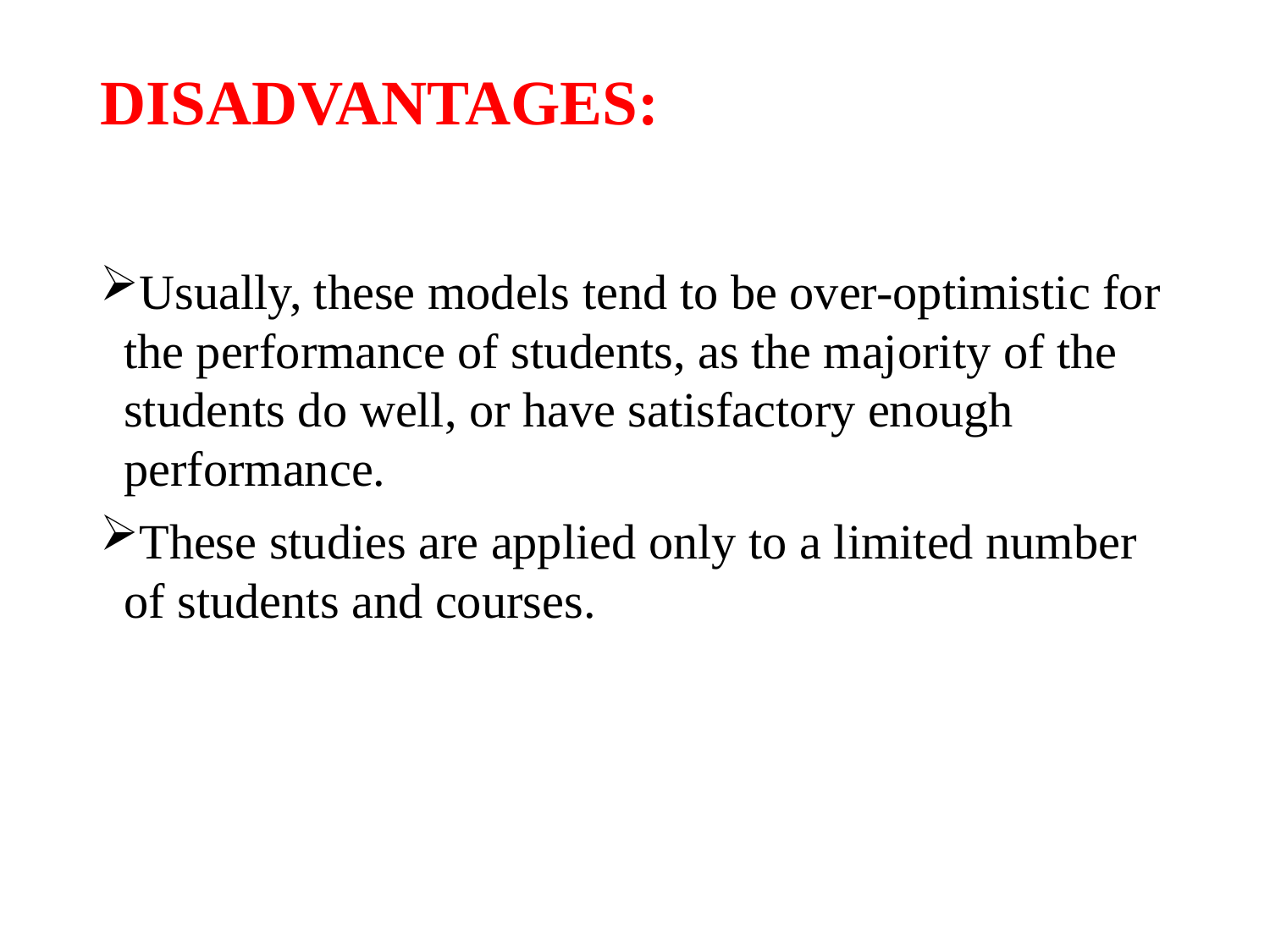

# DISADVANTAGES:
Usually, these models tend to be over-optimistic for the performance of students, as the majority of the students do well, or have satisfactory enough performance.
These studies are applied only to a limited number of students and courses.